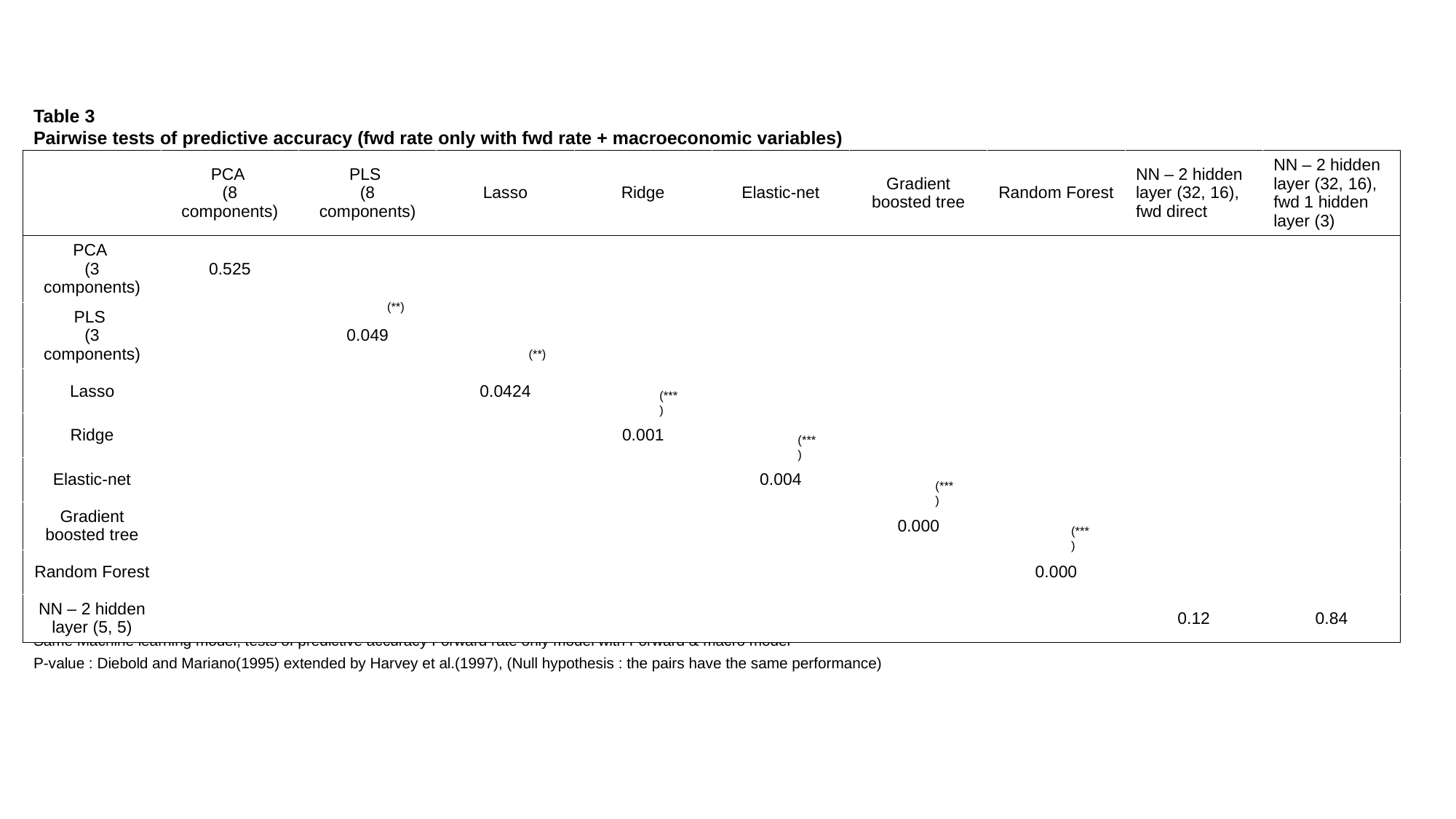

Table 3
Pairwise tests of predictive accuracy (fwd rate only with fwd rate + macroeconomic variables)
|  | PCA (8 components) | PLS (8 components) | Lasso | Ridge | Elastic-net | Gradient boosted tree | Random Forest | NN – 2 hidden layer (32, 16), fwd direct | NN – 2 hidden layer (32, 16), fwd 1 hidden layer (3) |
| --- | --- | --- | --- | --- | --- | --- | --- | --- | --- |
| PCA (3 components) | 0.525 |  |  |  |  |  |  |  |  |
| PLS (3 components) |  | 0.049 |  |  |  |  |  |  |  |
| Lasso |  |  | 0.0424 |  |  |  |  |  |  |
| Ridge |  |  |  | 0.001 |  |  |  |  |  |
| Elastic-net |  |  |  |  | 0.004 |  |  |  |  |
| Gradient boosted tree |  |  |  |  |  | 0.000 |  |  |  |
| Random Forest |  |  |  |  |  |  | 0.000 |  |  |
| NN – 2 hidden layer (5, 5) |  |  |  |  |  |  |  | 0.12 | 0.84 |
(**)
(**)
(***)
(***)
(***)
(***)
Same Machine learning model, tests of predictive accuracy Forward rate only model with Forward & macro model
P-value : Diebold and Mariano(1995) extended by Harvey et al.(1997), (Null hypothesis : the pairs have the same performance)